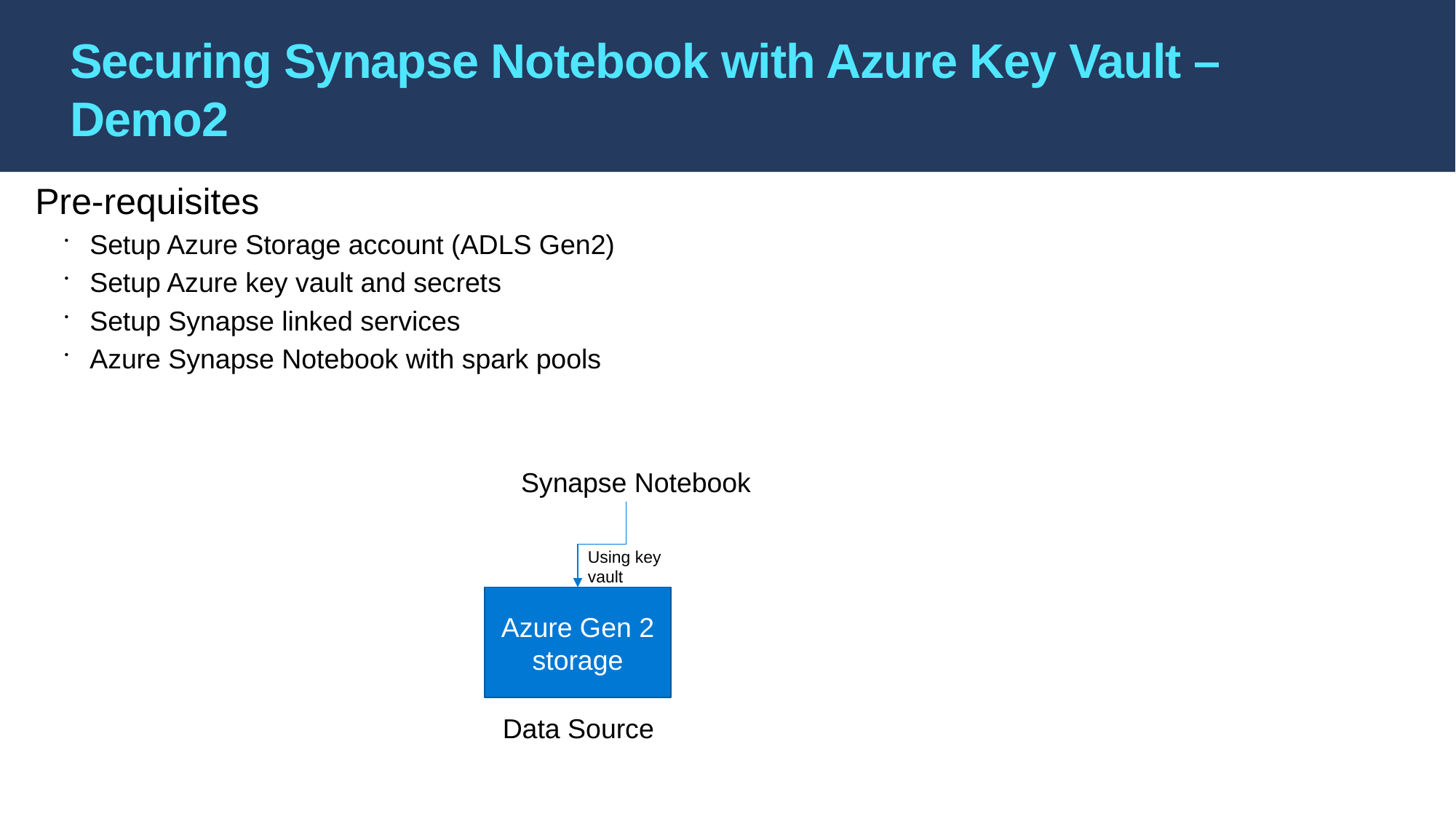

# Securing Synapse Notebook with Azure Key Vault – Demo2
Pre-requisites
Setup Azure Storage account (ADLS Gen2)
Setup Azure key vault and secrets
Setup Synapse linked services
Azure Synapse Notebook with spark pools

Synapse Notebook
Using key vault
Azure Gen 2 storage
Data Source